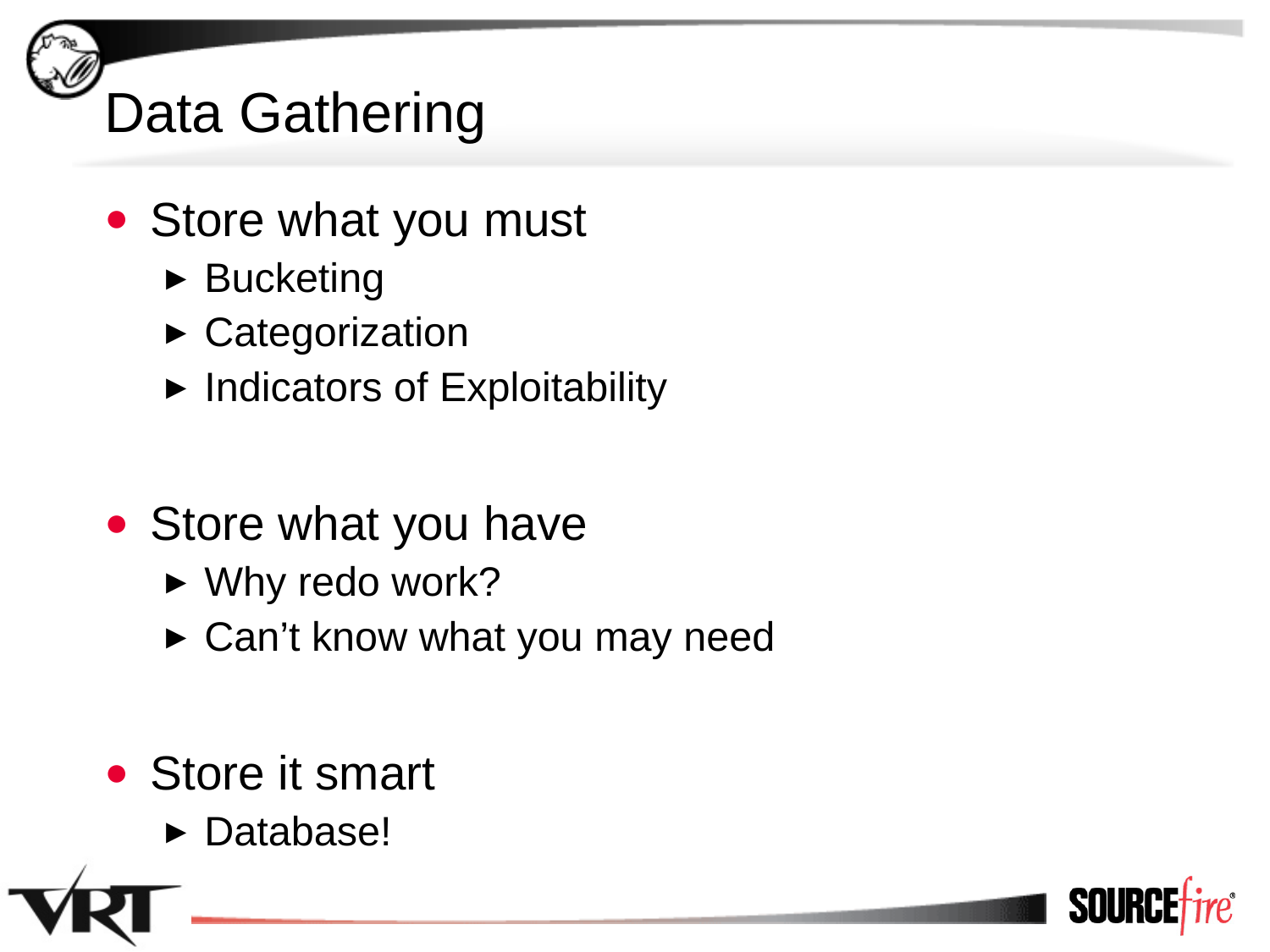

# Data Gathering
Store what you must
Bucketing
Categorization
Indicators of Exploitability

Store what you have
Why redo work?
Can’t know what you may need

Store it smart
Database!